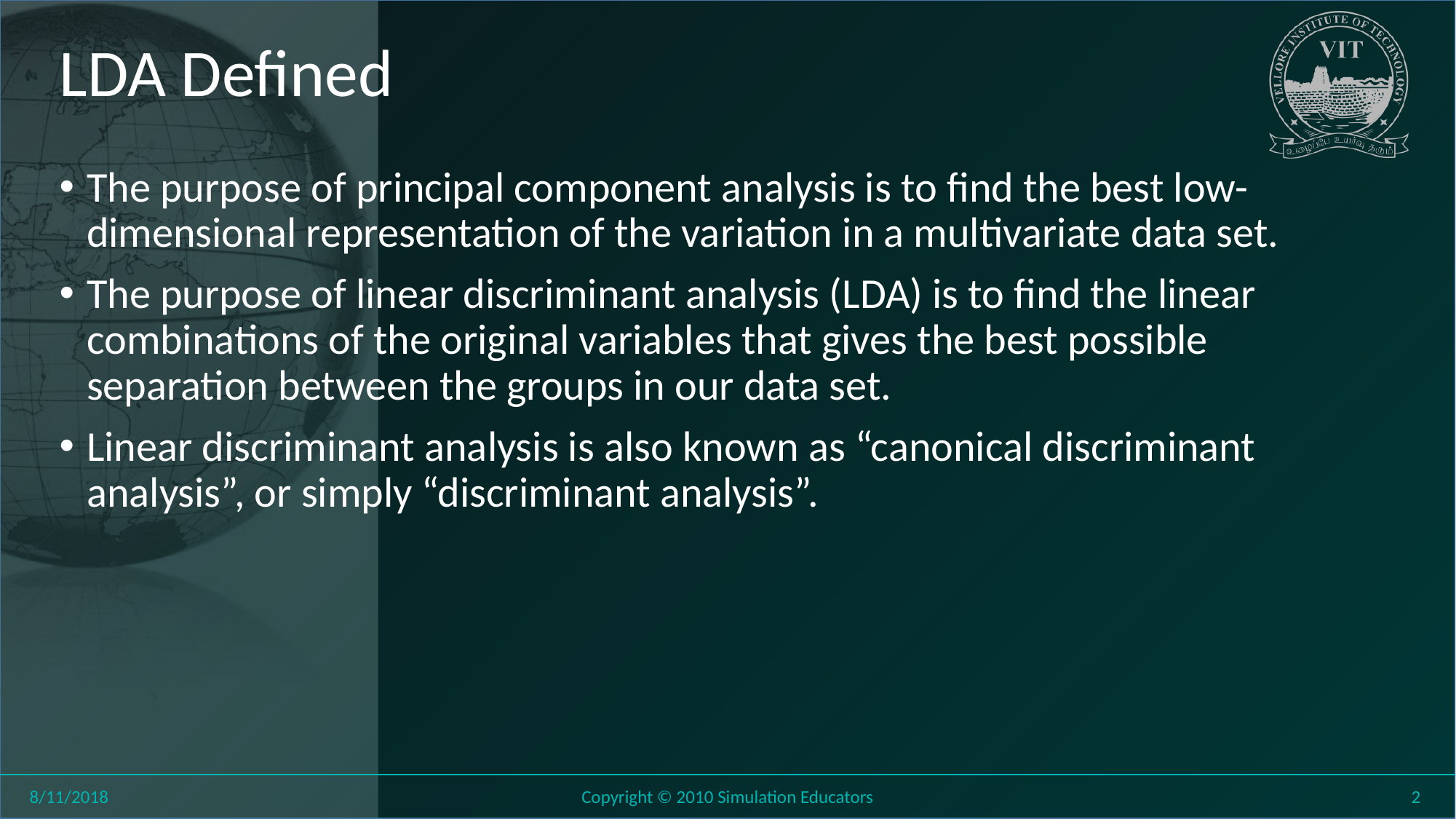

# LDA Defined
The purpose of principal component analysis is to find the best low-dimensional representation of the variation in a multivariate data set.
The purpose of linear discriminant analysis (LDA) is to find the linear combinations of the original variables that gives the best possible separation between the groups in our data set.
Linear discriminant analysis is also known as “canonical discriminant analysis”, or simply “discriminant analysis”.
8/11/2018
Copyright © 2010 Simulation Educators
2